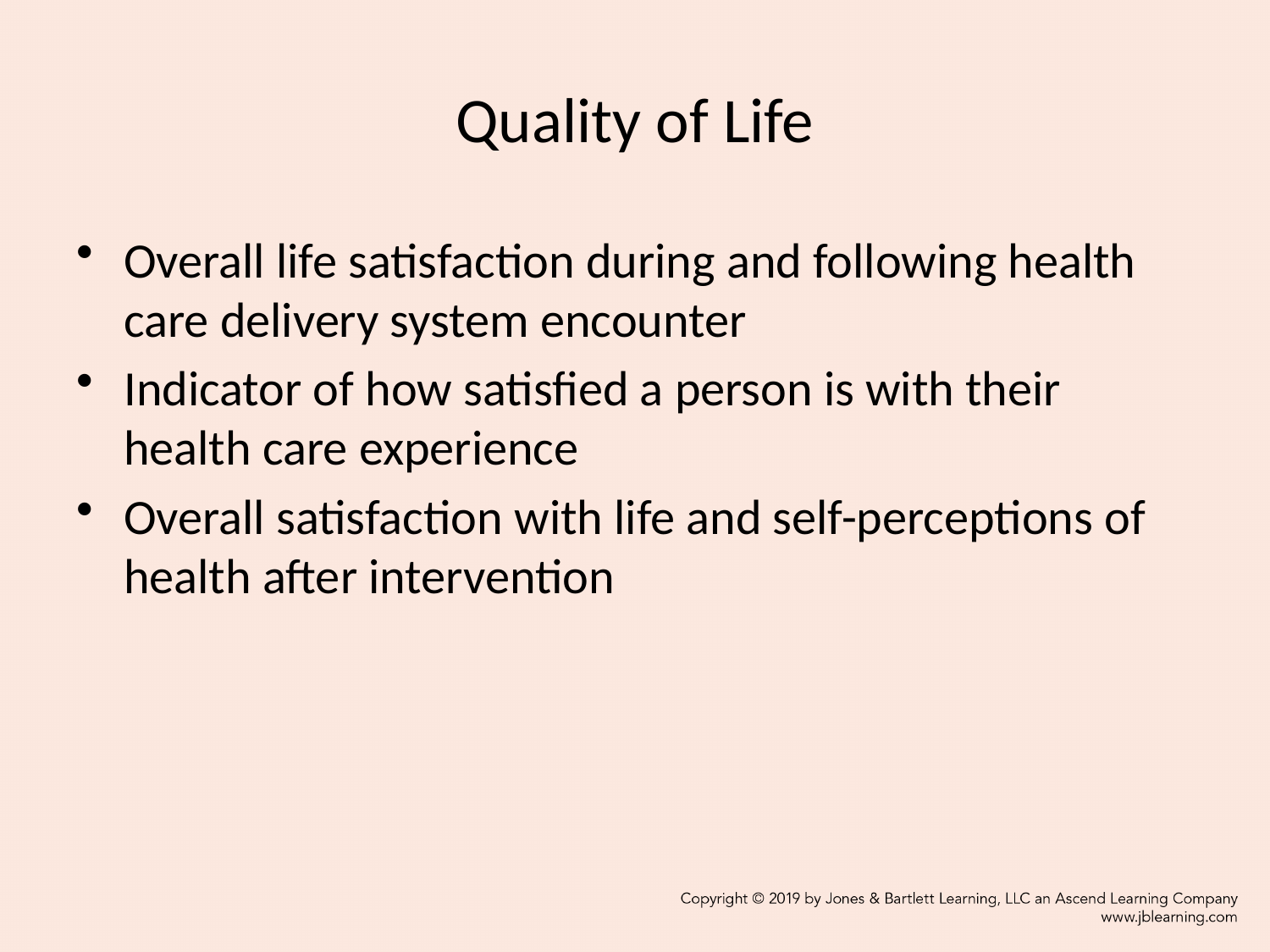

# Quality of Life
Overall life satisfaction during and following health care delivery system encounter
Indicator of how satisfied a person is with their health care experience
Overall satisfaction with life and self-perceptions of health after intervention